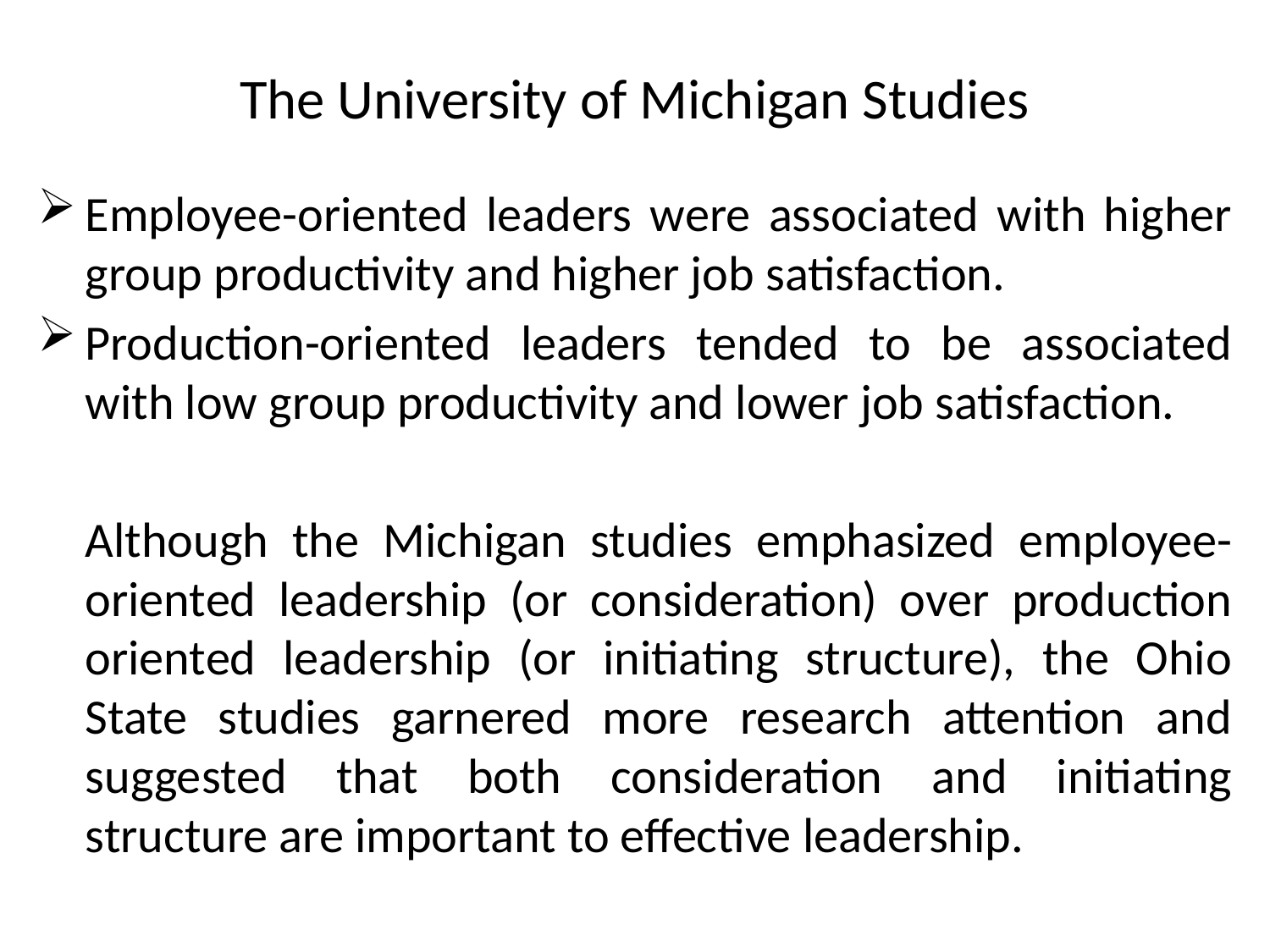

# The University of Michigan Studies
Employee-oriented leaders were associated with higher group productivity and higher job satisfaction.
Production-oriented leaders tended to be associated with low group productivity and lower job satisfaction.

	Although the Michigan studies emphasized employee-oriented leadership (or consideration) over production oriented leadership (or initiating structure), the Ohio State studies garnered more research attention and suggested that both consideration and initiating structure are important to effective leadership.